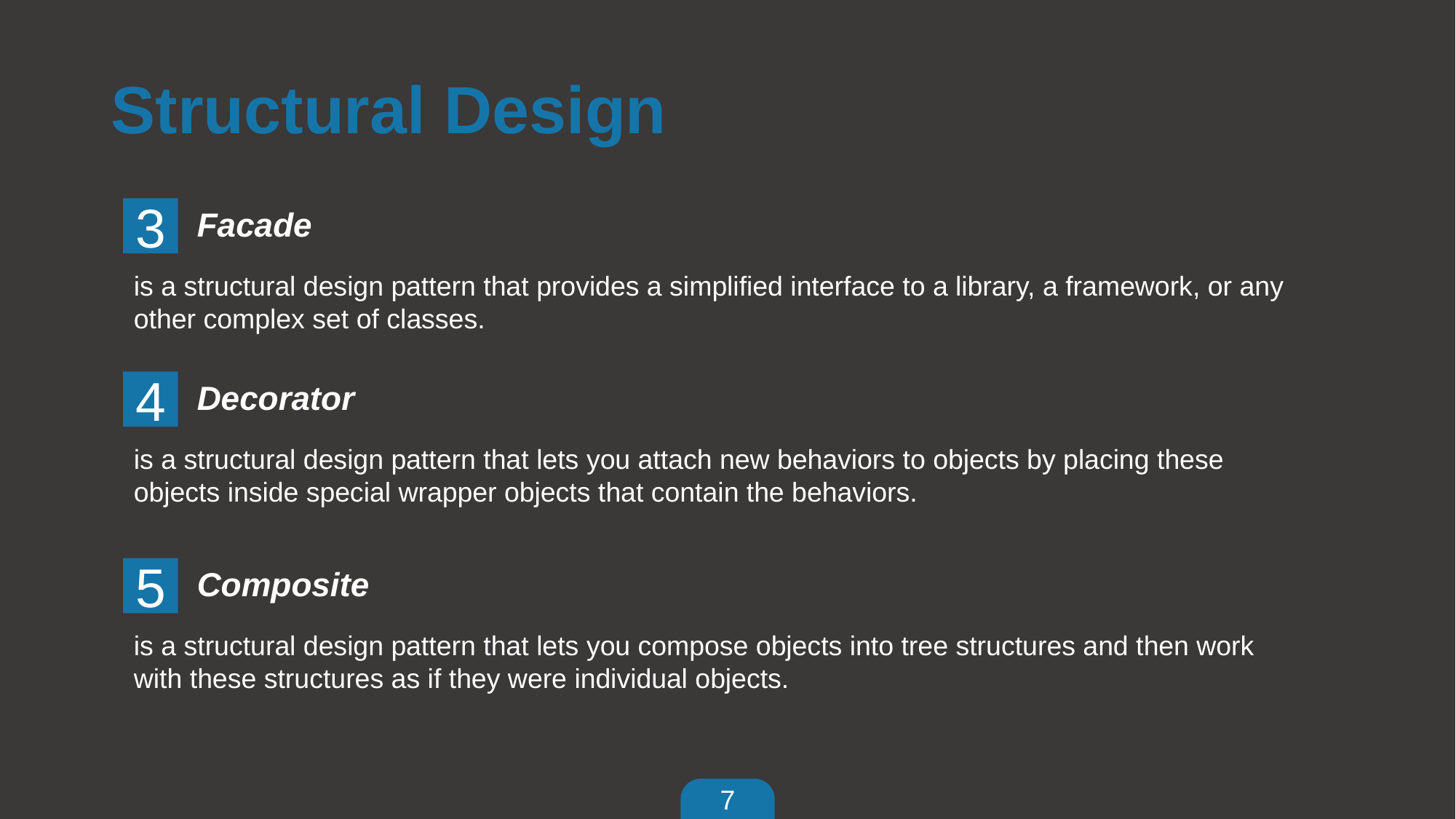

# Structural Design
3
Facade
is a structural design pattern that provides a simplified interface to a library, a framework, or any other complex set of classes.

4
Decorator
is a structural design pattern that lets you attach new behaviors to objects by placing these objects inside special wrapper objects that contain the behaviors.

5
Composite
is a structural design pattern that lets you compose objects into tree structures and then work with these structures as if they were individual objects.